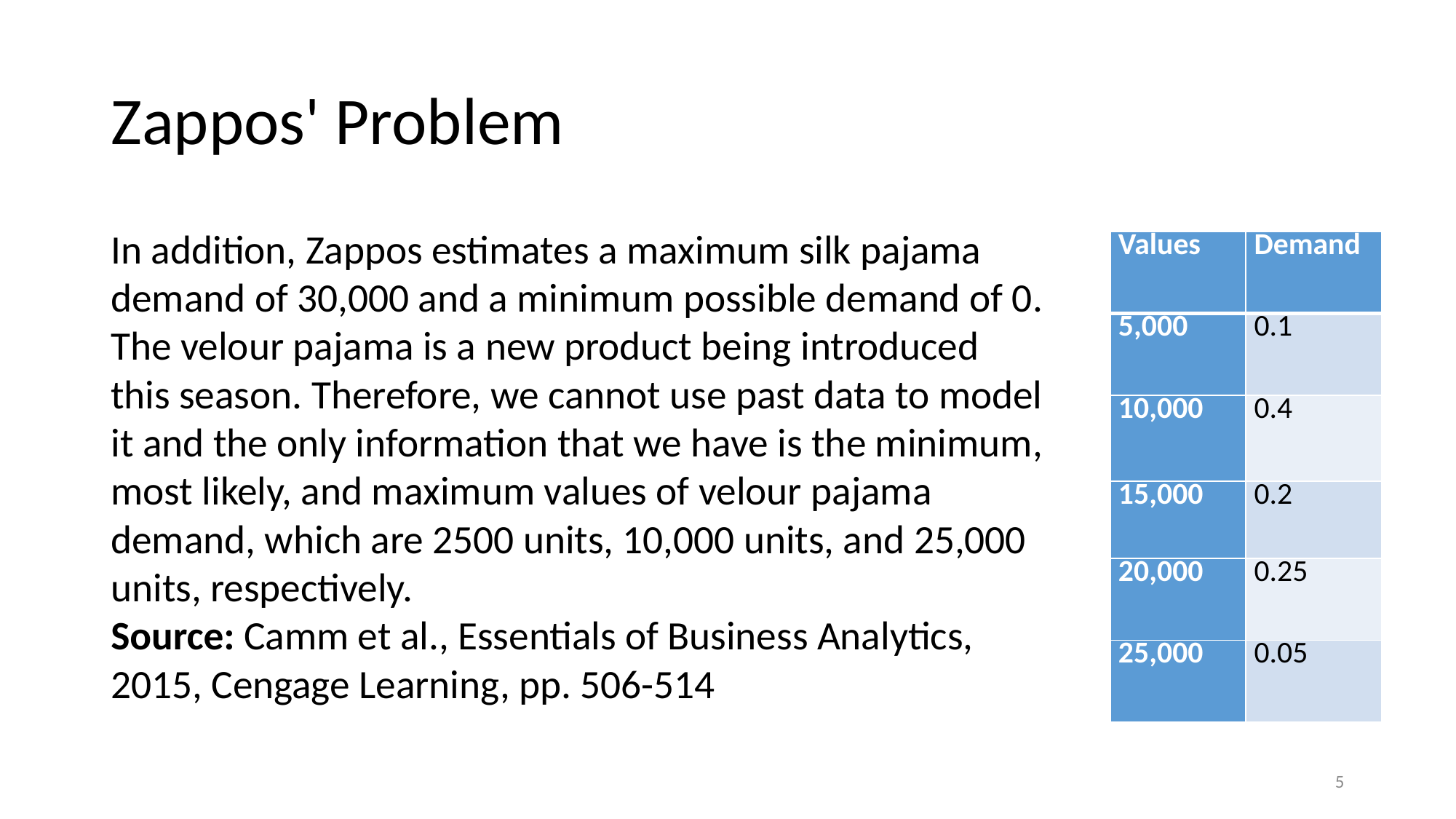

# Zappos' Problem
In addition, Zappos estimates a maximum silk pajama demand of 30,000 and a minimum possible demand of 0.
The velour pajama is a new product being introduced this season. Therefore, we cannot use past data to model it and the only information that we have is the minimum, most likely, and maximum values of velour pajama demand, which are 2500 units, 10,000 units, and 25,000 units, respectively.
Source: Camm et al., Essentials of Business Analytics, 2015, Cengage Learning, pp. 506-514

| Values | Demand |
| --- | --- |
| 5,000 | 0.1 |
| 10,000 | 0.4 |
| 15,000 | 0.2 |
| 20,000 | 0.25 |
| 25,000 | 0.05 |

5